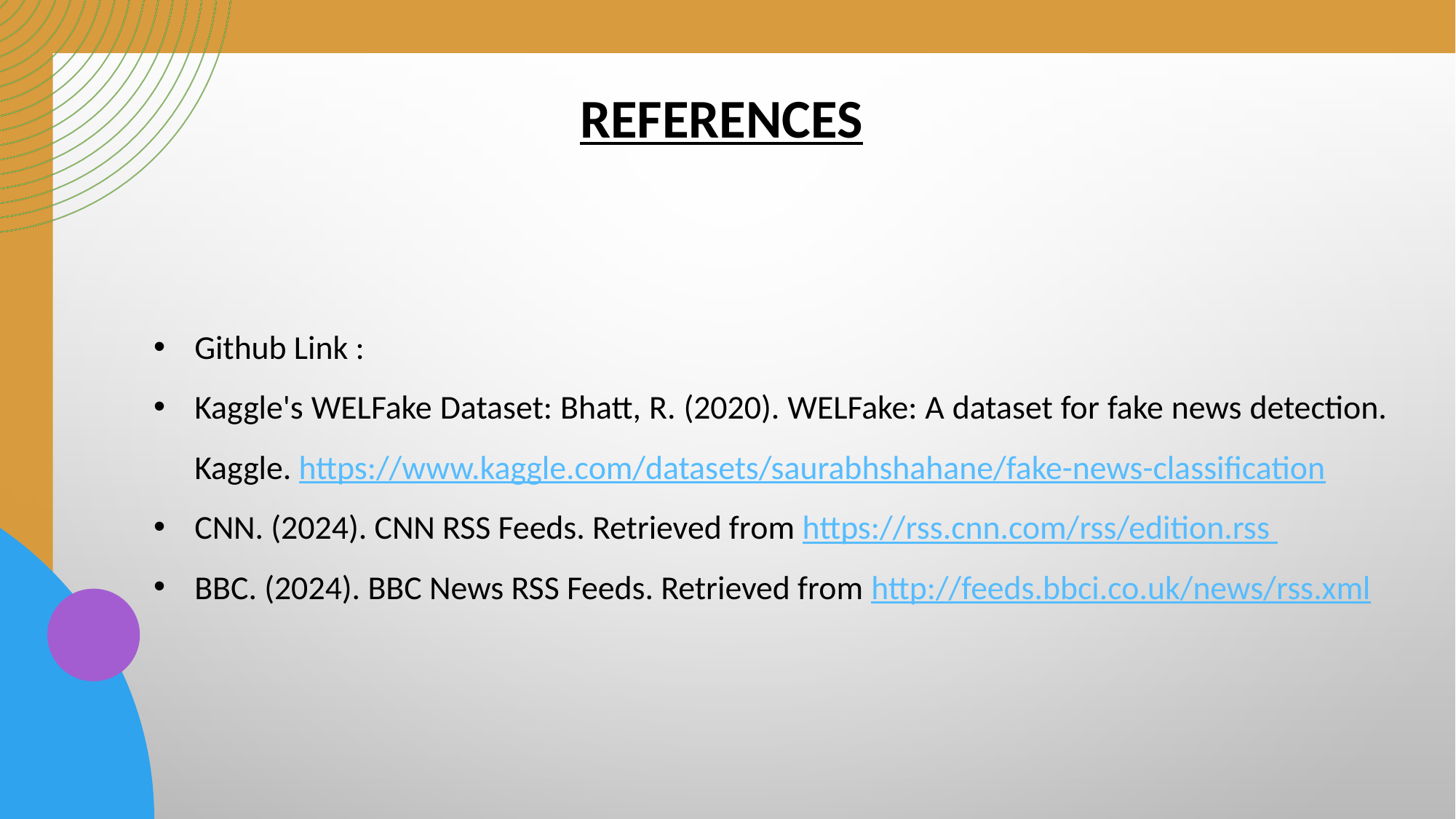

REFERENCES
Github Link :
Kaggle's WELFake Dataset: Bhatt, R. (2020). WELFake: A dataset for fake news detection. Kaggle. https://www.kaggle.com/datasets/saurabhshahane/fake-news-classification
CNN. (2024). CNN RSS Feeds. Retrieved from https://rss.cnn.com/rss/edition.rss
BBC. (2024). BBC News RSS Feeds. Retrieved from http://feeds.bbci.co.uk/news/rss.xml